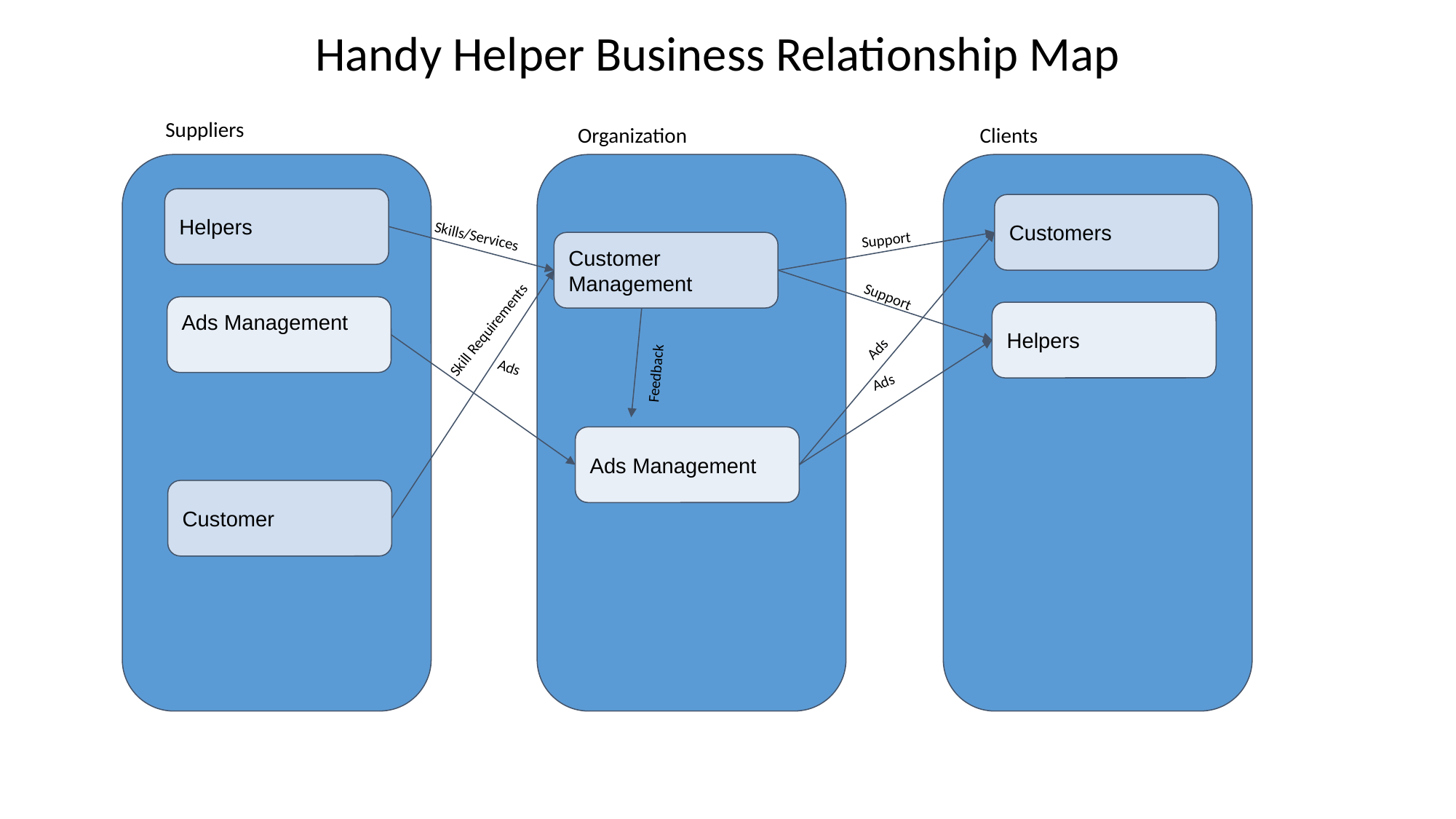

Handy Helper Business Relationship Map
Ads

Suppliers
Organization
Clients

Helpers
Customers
Skills/Services

Support

Customer Management
Support

Ads Management

Helpers
Skill Requirements

Ads

Feedback

Ads

Ads

Ads Management

Customer